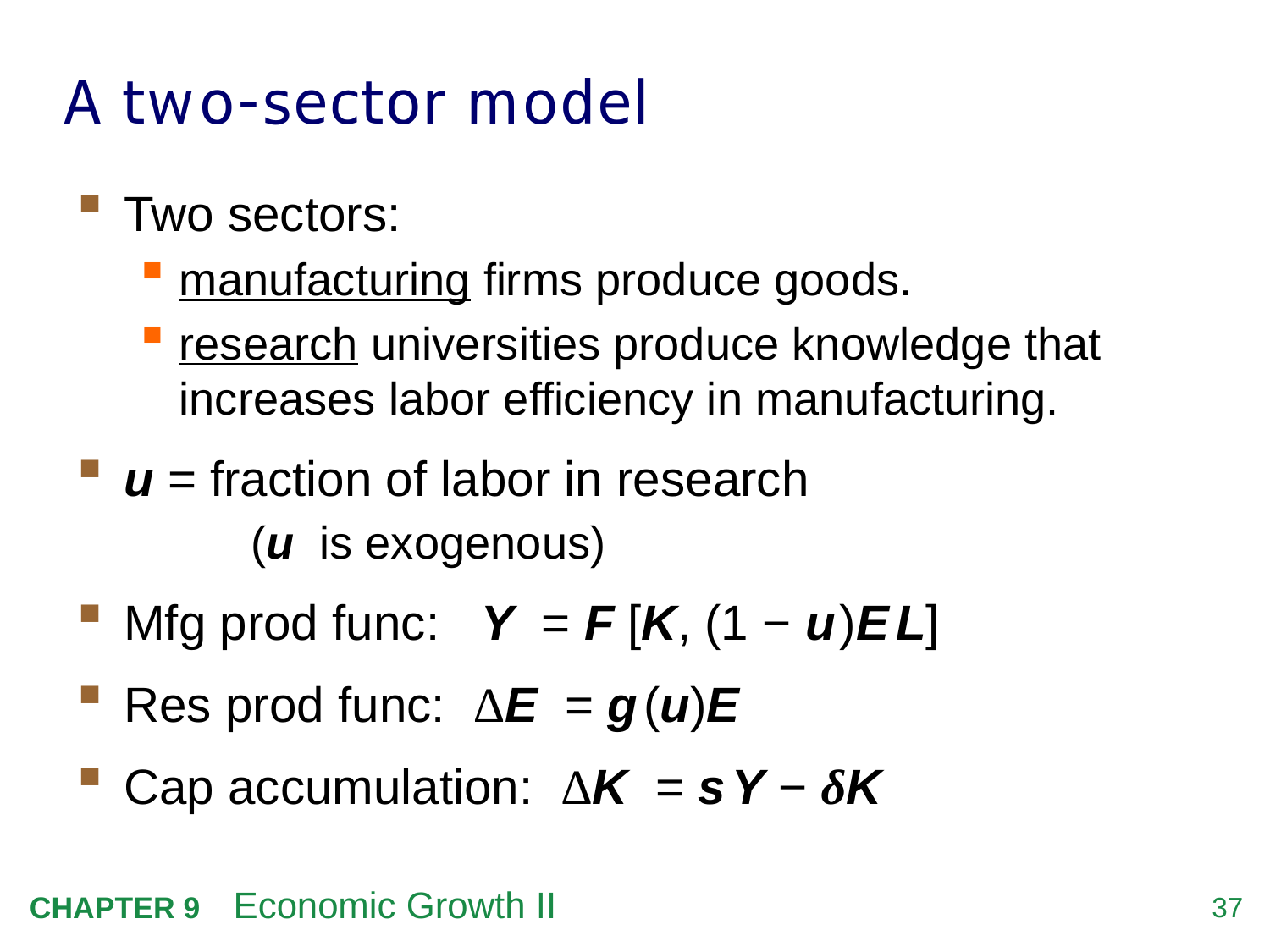

# A two-sector model
Two sectors:
manufacturing firms produce goods.
research universities produce knowledge that increases labor efficiency in manufacturing.
u = fraction of labor in research
	(u  is exogenous)
Mfg prod func:   Y  = F [K, (1 − u )E L]
Res prod func:  ΔE  = g (u)E
Cap accumulation:  ΔK  = s Y − δK